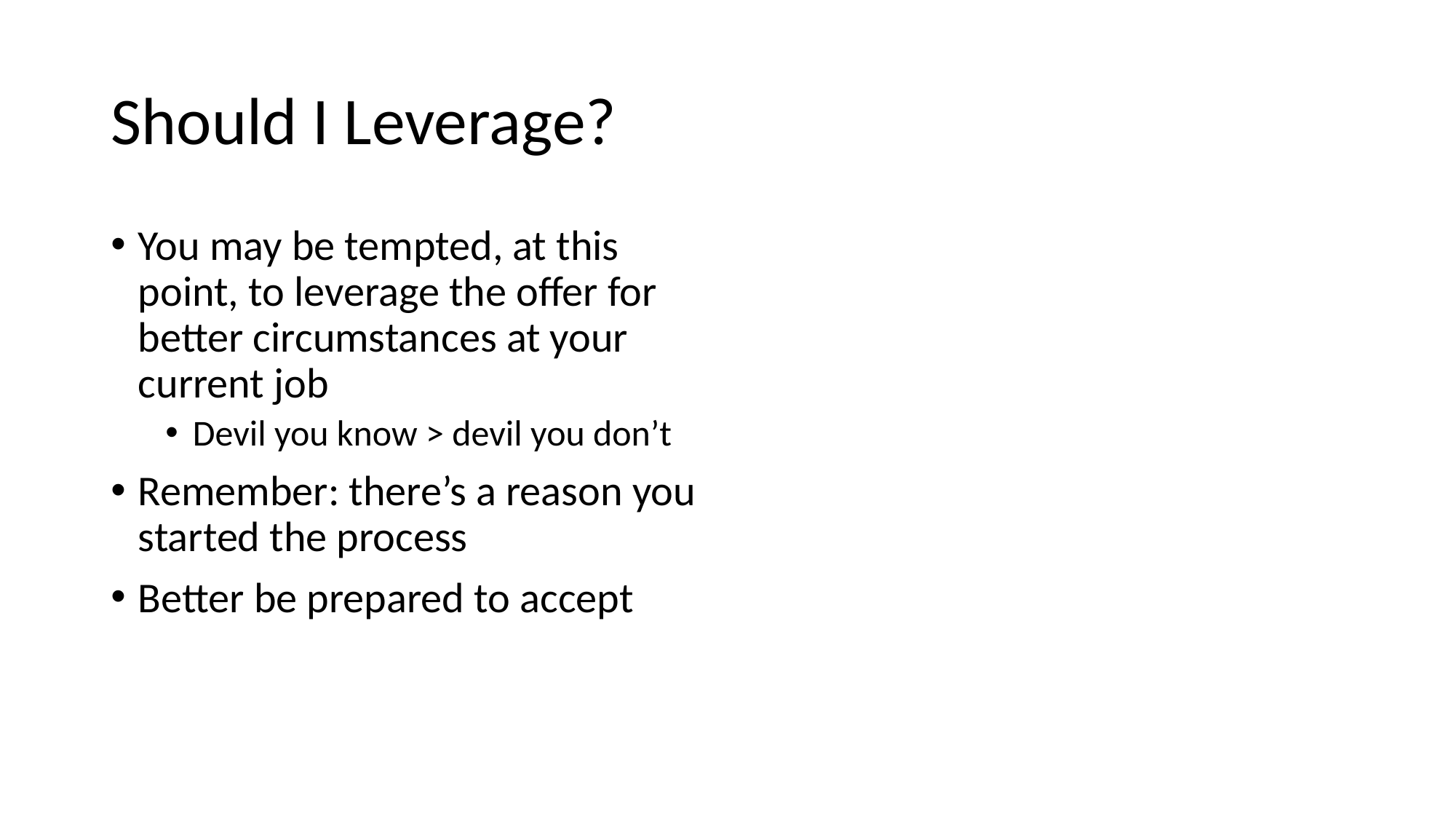

# Should I Leverage?
You may be tempted, at this point, to leverage the offer for better circumstances at your current job
Devil you know > devil you don’t
Remember: there’s a reason you started the process
Better be prepared to accept